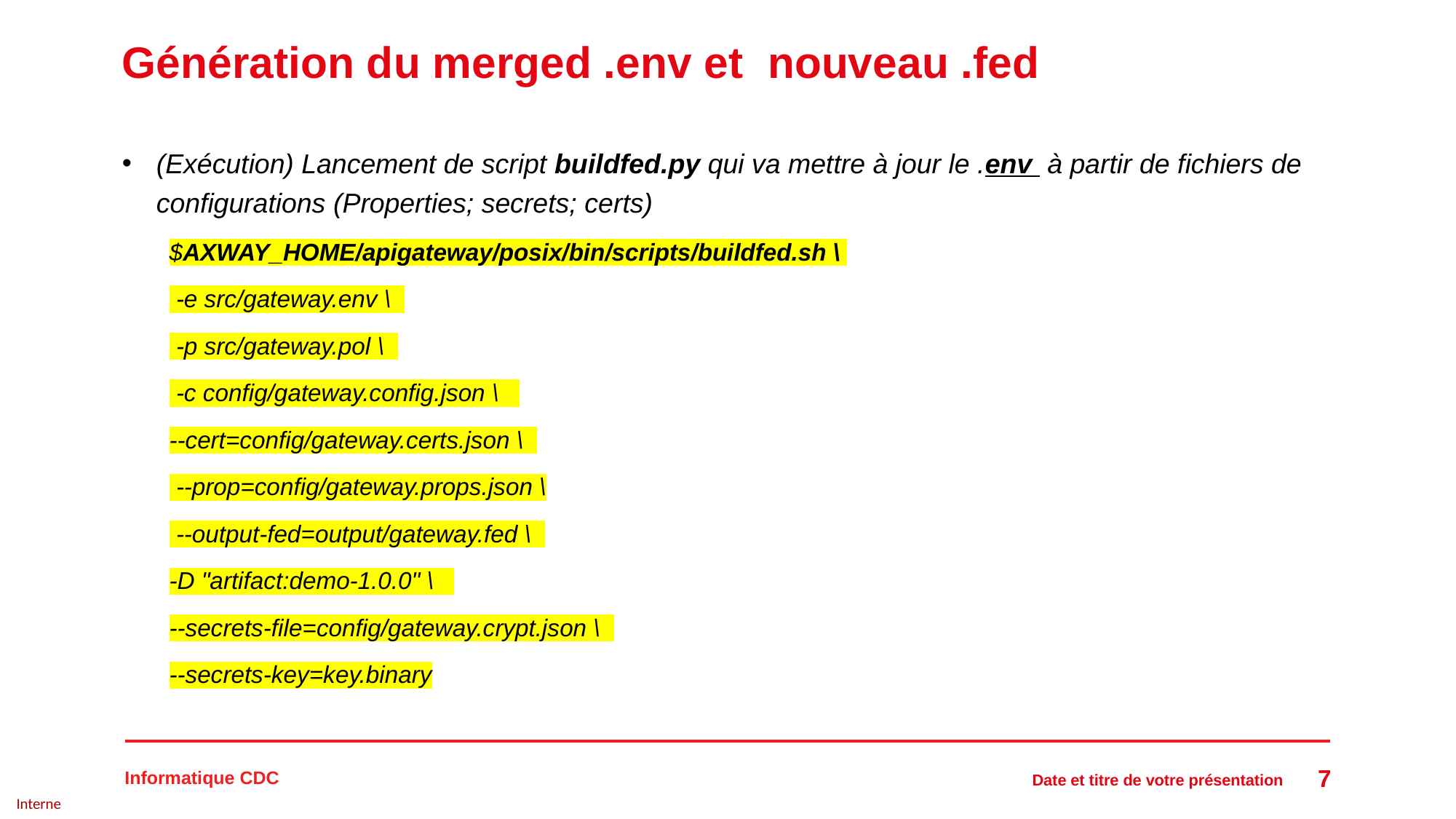

# Génération du merged .env et  nouveau .fed

(Exécution) Lancement de script buildfed.py qui va mettre à jour le .env  à partir de fichiers de configurations (Properties; secrets; certs)
$AXWAY_HOME/apigateway/posix/bin/scripts/buildfed.sh \
 -e src/gateway.env \
 -p src/gateway.pol \
 -c config/gateway.config.json \
--cert=config/gateway.certs.json \
 --prop=config/gateway.props.json \
 --output-fed=output/gateway.fed \
-D "artifact:demo-1.0.0" \
--secrets-file=config/gateway.crypt.json \
--secrets-key=key.binary
7
Date et titre de votre présentation